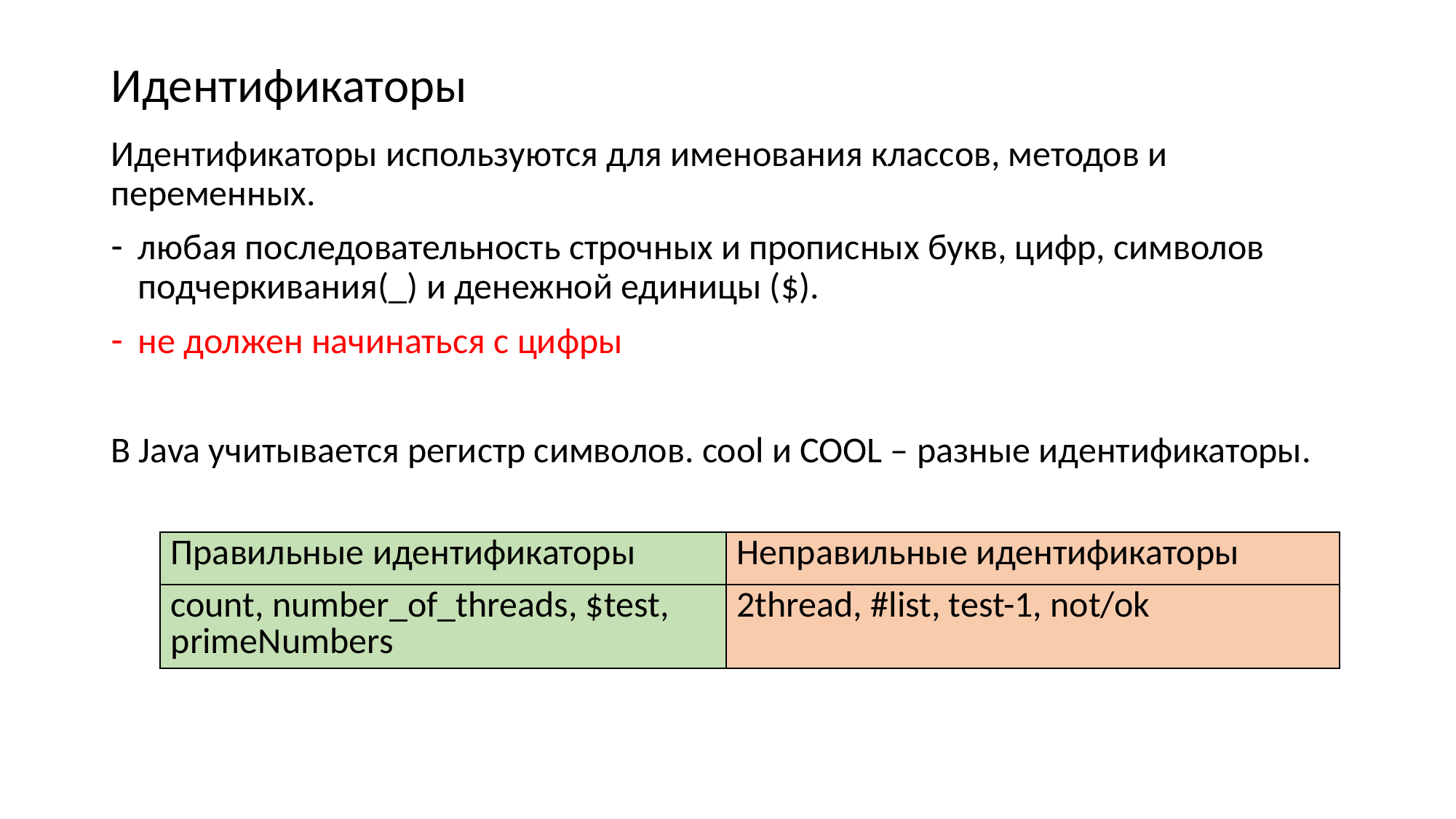

# Идентификаторы
Идентификаторы используются для именования классов, методов и переменных.
любая последовательность строчных и прописных букв, цифр, символов подчеркивания(_) и денежной единицы ($).
не должен начинаться с цифры

В Java учитывается регистр символов. cool и COOL – разные идентификаторы.

| Правильные идентификаторы | Неправильные идентификаторы |
| --- | --- |
| count, number\_of\_threads, $test, primeNumbers | 2thread, #list, test-1, not/ok |